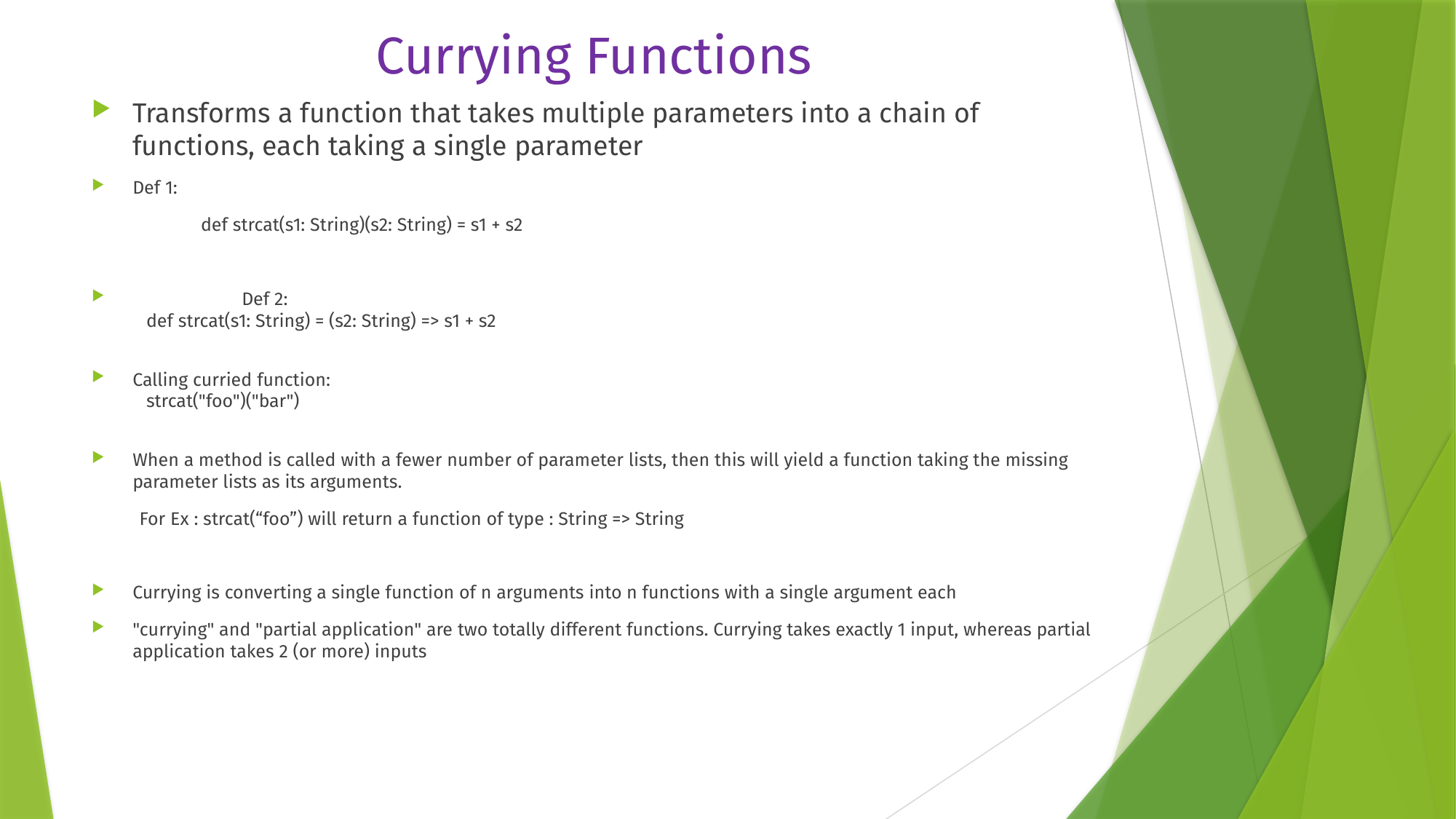

# Currying Functions
Transforms a function that takes multiple parameters into a chain of functions, each taking a single parameter
Def 1:
	def strcat(s1: String)(s2: String) = s1 + s2

	Def 2:
def strcat(s1: String) = (s2: String) => s1 + s2

Calling curried function:
strcat("foo")("bar")

When a method is called with a fewer number of parameter lists, then this will yield a function taking the missing parameter lists as its arguments.
For Ex : strcat(“foo”) will return a function of type : String => String

Currying is converting a single function of n arguments into n functions with a single argument each
"currying" and "partial application" are two totally different functions. Currying takes exactly 1 input, whereas partial application takes 2 (or more) inputs